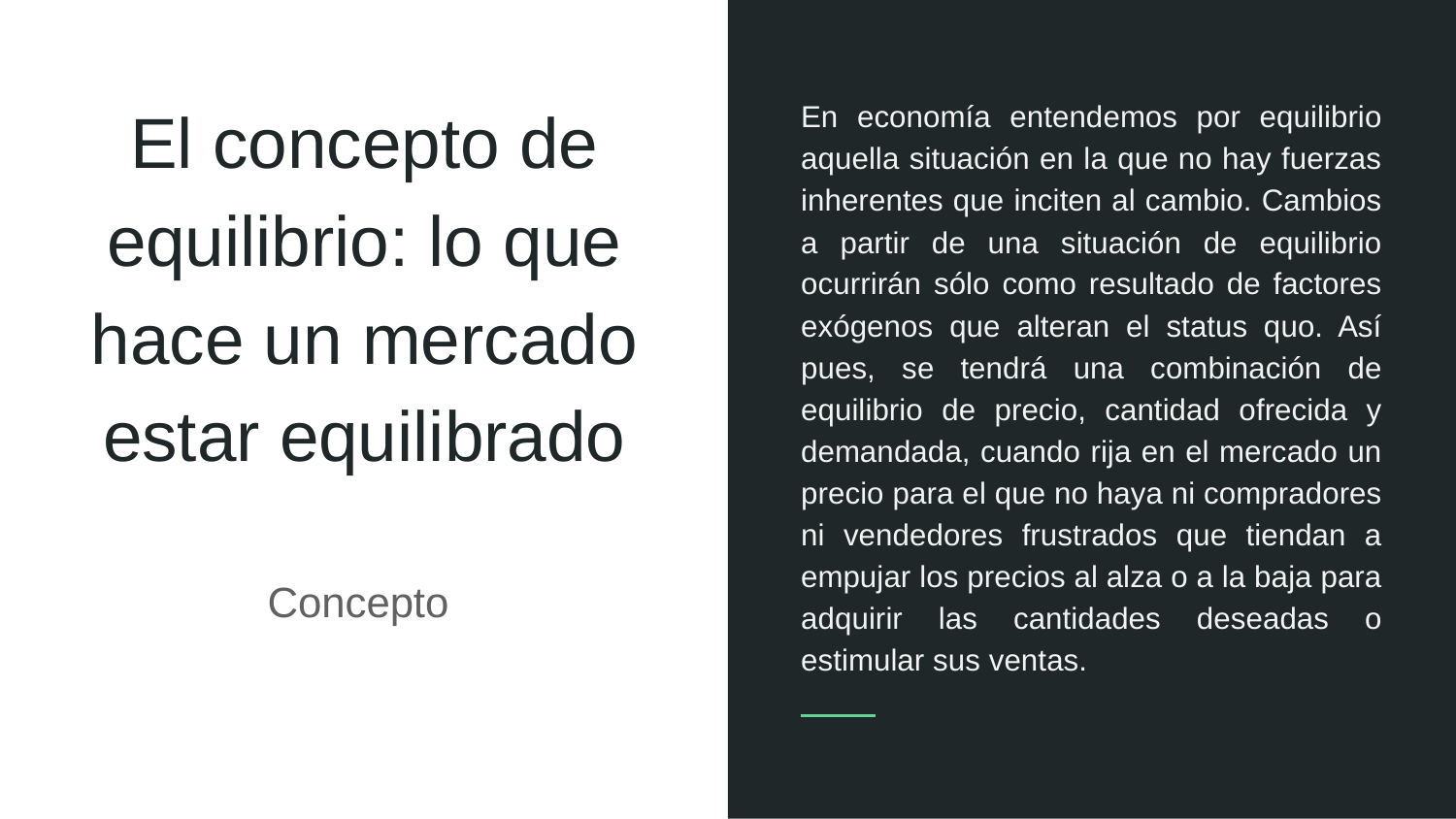

En economía entendemos por equilibrio aquella situación en la que no hay fuerzas inherentes que inciten al cambio. Cambios a partir de una situación de equilibrio ocurrirán sólo como resultado de factores exógenos que alteran el status quo. Así pues, se tendrá una combinación de equilibrio de precio, cantidad ofrecida y demandada, cuando rija en el mercado un precio para el que no haya ni compradores ni vendedores frustrados que tiendan a empujar los precios al alza o a la baja para adquirir las cantidades deseadas o estimular sus ventas.

# El concepto de equilibrio: lo que hace un mercado estar equilibrado
Concepto